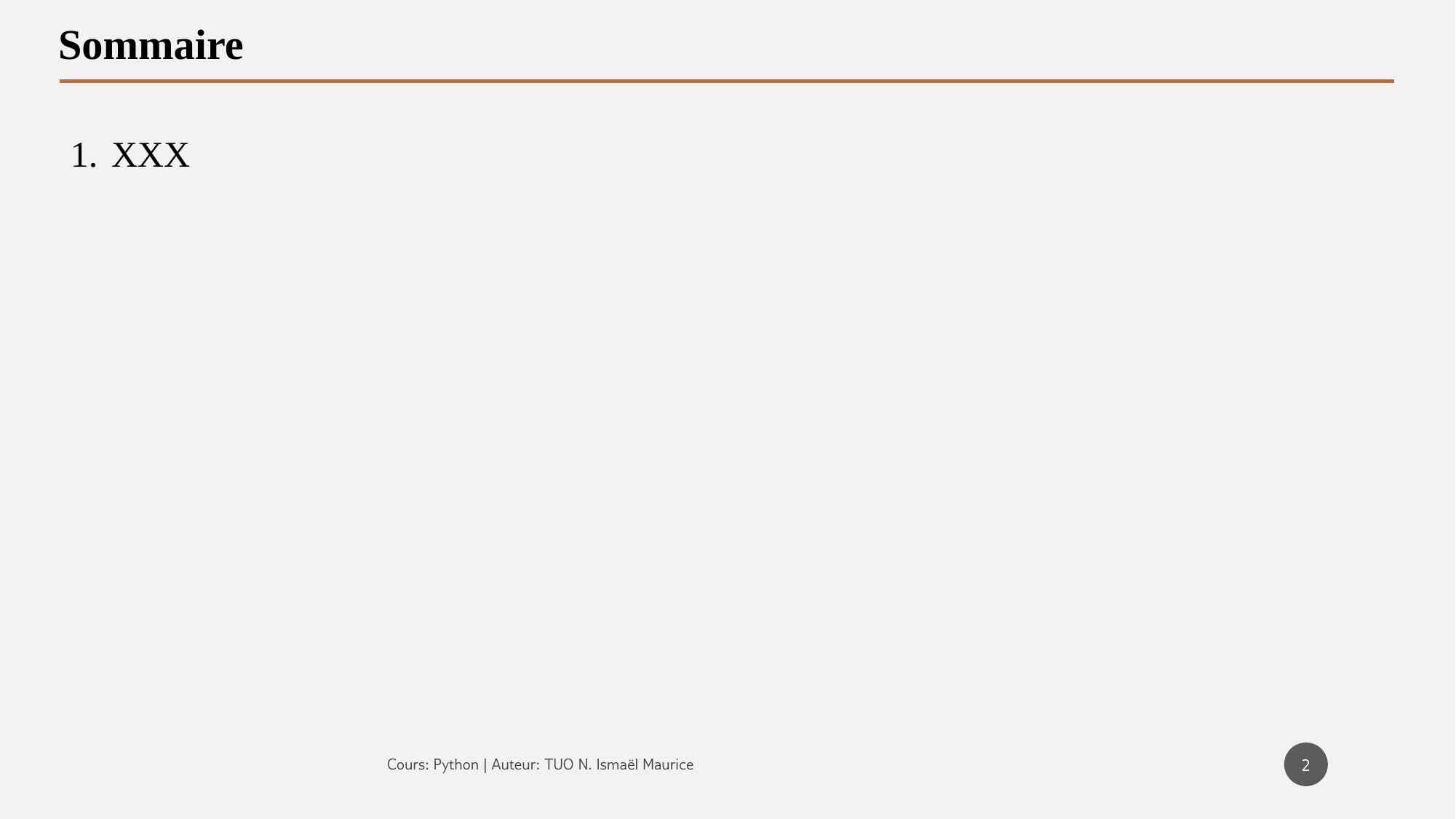

Sommaire
XXX
2
Cours: Python | Auteur: TUO N. Ismaël Maurice